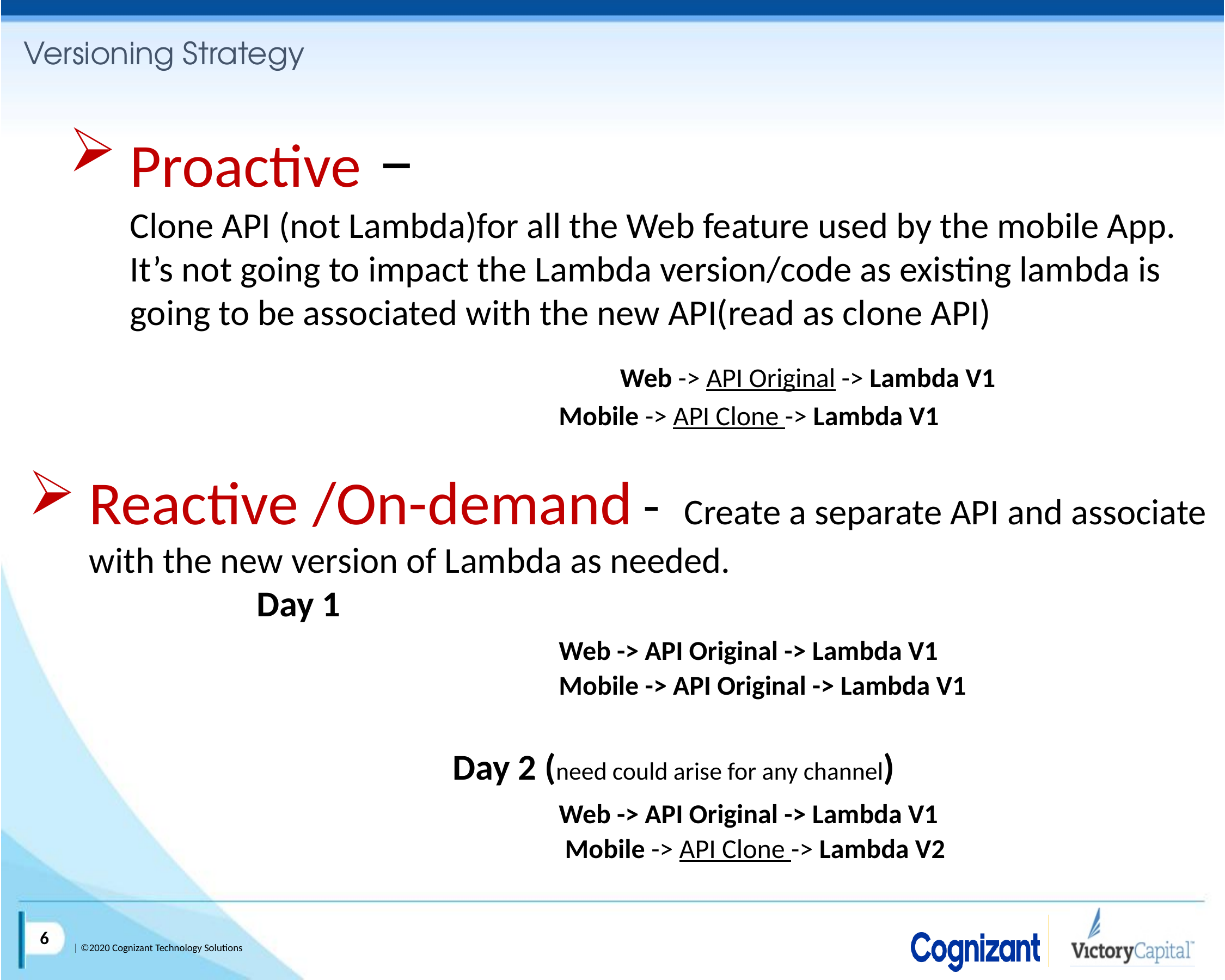

# Versioning Strategy
Proactive –
Clone API (not Lambda)for all the Web feature used by the mobile App. It’s not going to impact the Lambda version/code as existing lambda is going to be associated with the new API(read as clone API)
						Web -> API Original -> Lambda V1
 						Mobile -> API Clone -> Lambda V1

Reactive /On-demand -  Create a separate API and associate with the new version of Lambda as needed.
                            Day 1
						Web -> API Original -> Lambda V1
 						Mobile -> API Original -> Lambda V1

					  Day 2 (need could arise for any channel)
						Web -> API Original -> Lambda V1
 						 Mobile -> API Clone -> Lambda V2